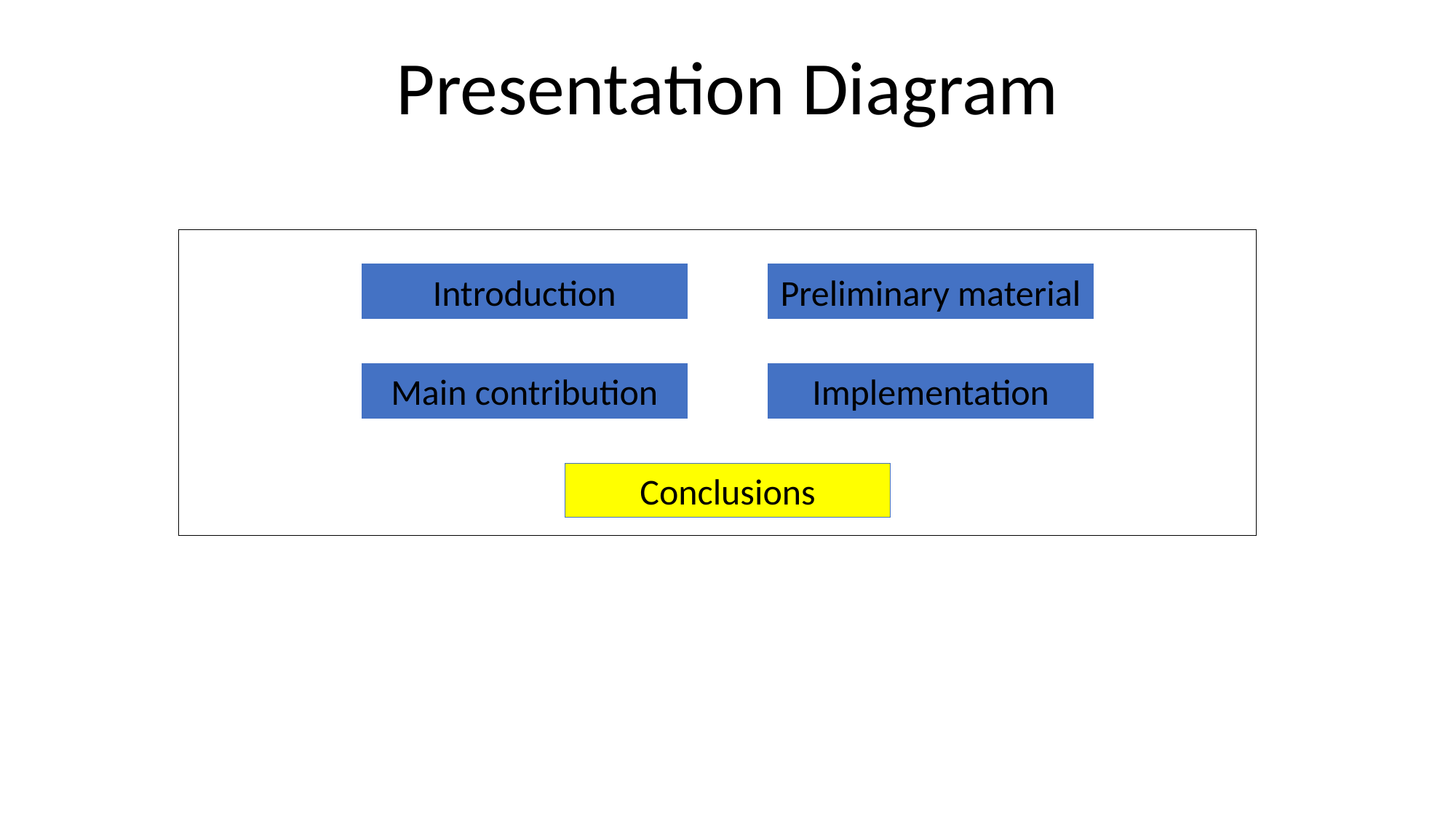

# Presentation Diagram

Introduction
Preliminary material
Main contribution
Implementation
Conclusions